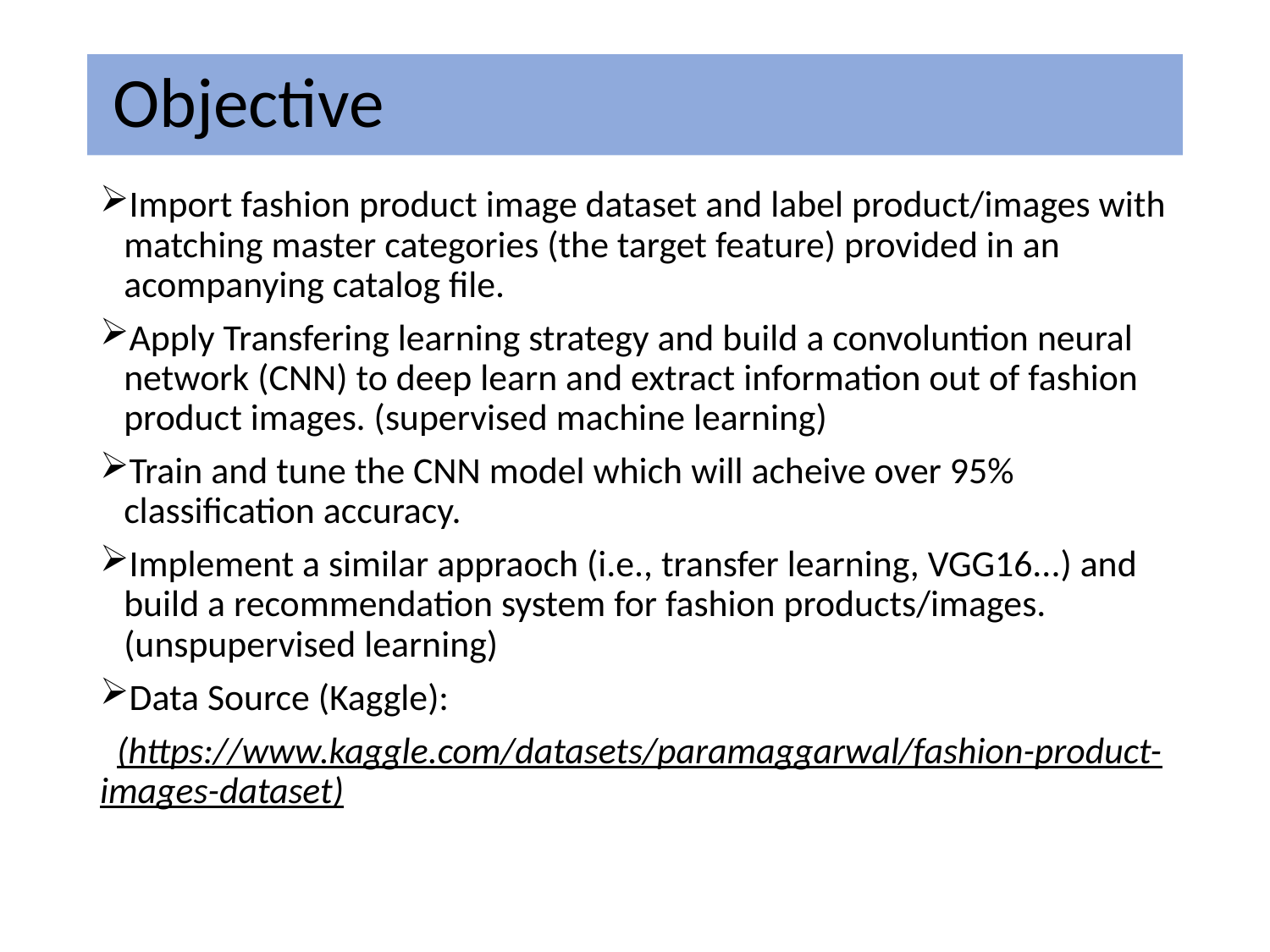

# Objective
Import fashion product image dataset and label product/images with matching master categories (the target feature) provided in an acompanying catalog file.
Apply Transfering learning strategy and build a convoluntion neural network (CNN) to deep learn and extract information out of fashion product images. (supervised machine learning)
Train and tune the CNN model which will acheive over 95% classification accuracy.
Implement a similar appraoch (i.e., transfer learning, VGG16...) and build a recommendation system for fashion products/images. (unspupervised learning)
Data Source (Kaggle):
  (https://www.kaggle.com/datasets/paramaggarwal/fashion-product-images-dataset)
2